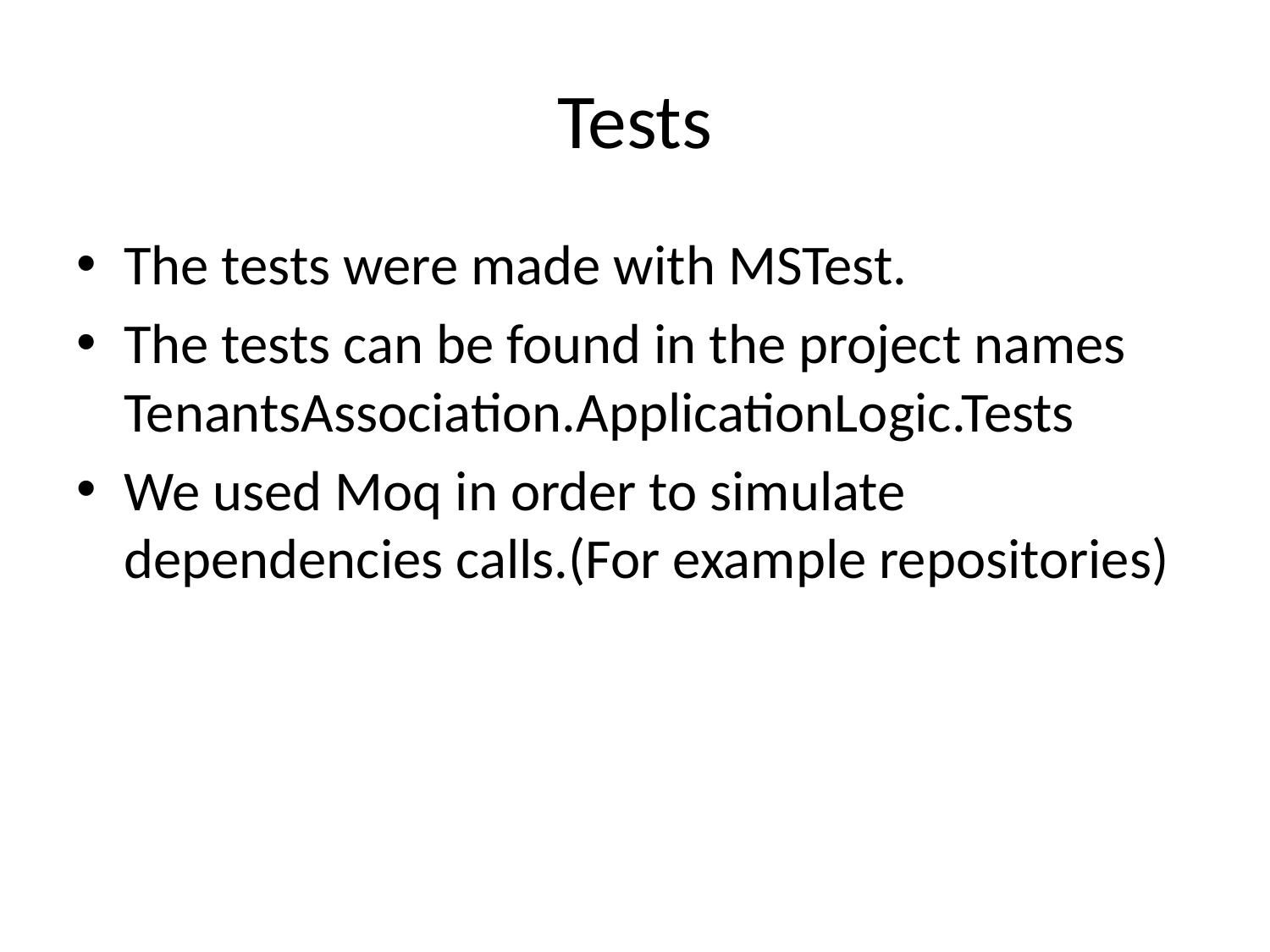

# Tests
The tests were made with MSTest.
The tests can be found in the project names TenantsAssociation.ApplicationLogic.Tests
We used Moq in order to simulate dependencies calls.(For example repositories)